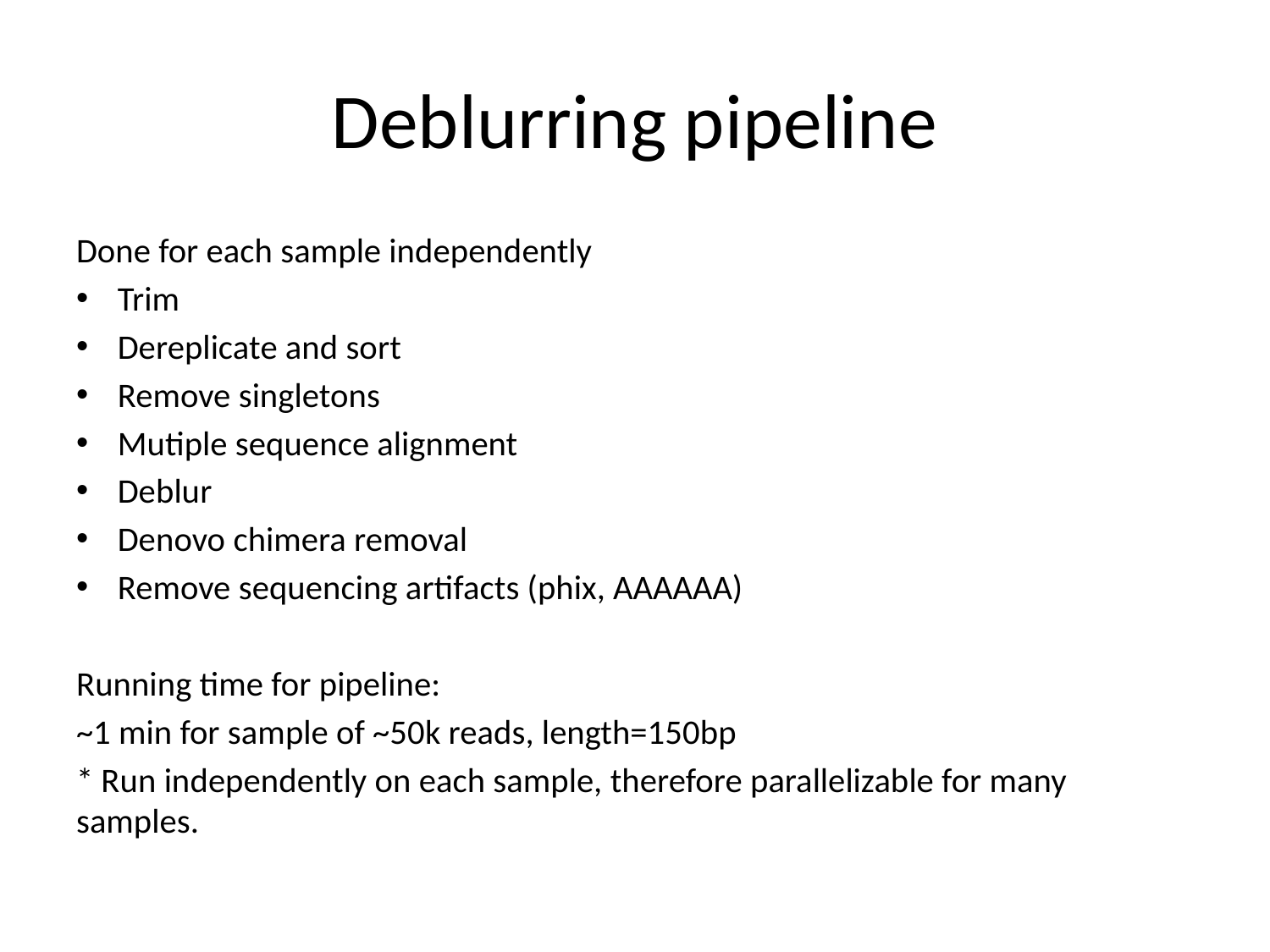

# Deblurring pipeline
Done for each sample independently
Trim
Dereplicate and sort
Remove singletons
Mutiple sequence alignment
Deblur
Denovo chimera removal
Remove sequencing artifacts (phix, AAAAAA)

Running time for pipeline:
~1 min for sample of ~50k reads, length=150bp
* Run independently on each sample, therefore parallelizable for many samples.